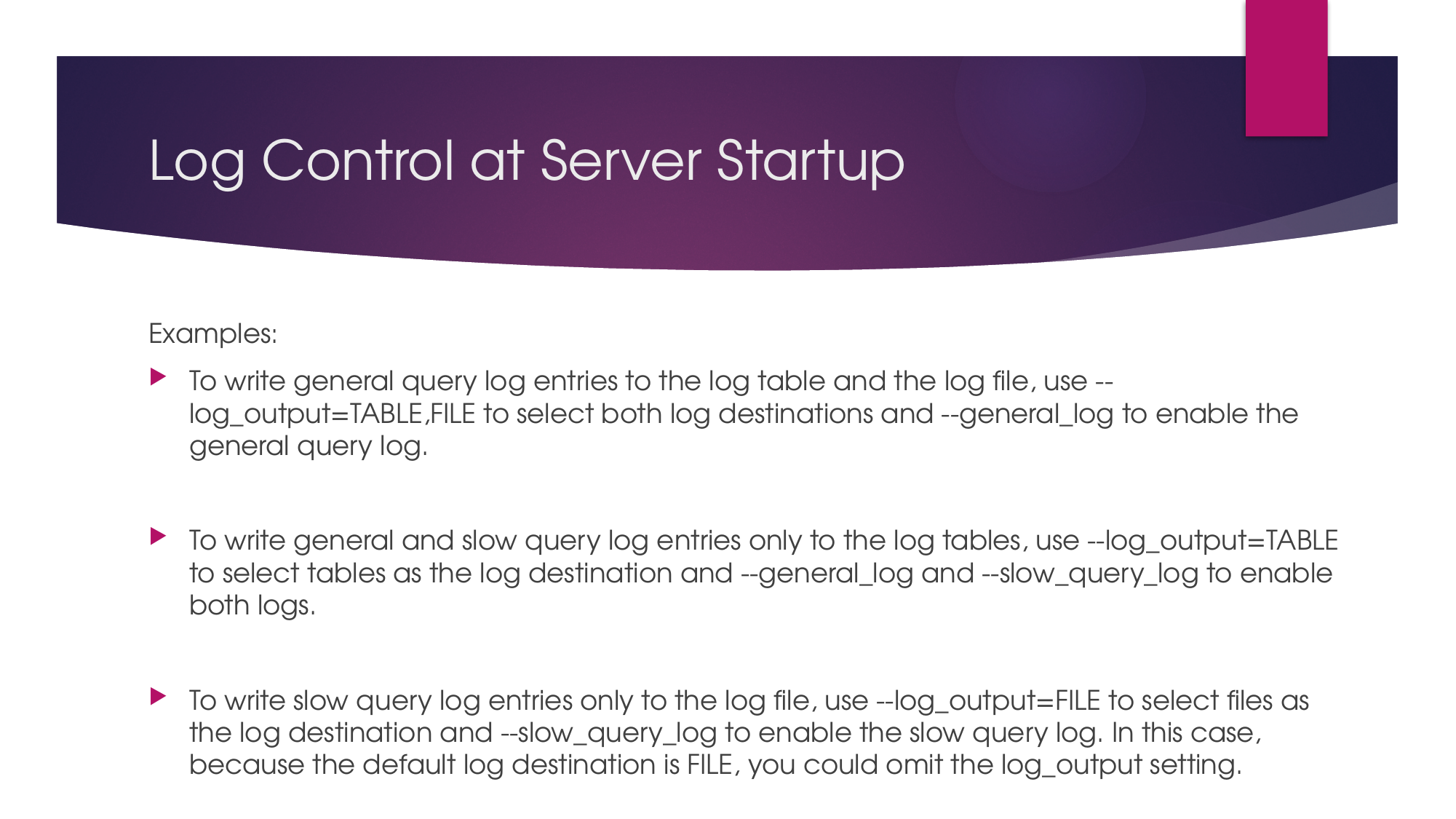

# Log Control at Server Startup
Examples:
To write general query log entries to the log table and the log file, use --log_output=TABLE,FILE to select both log destinations and --general_log to enable the general query log.

To write general and slow query log entries only to the log tables, use --log_output=TABLE to select tables as the log destination and --general_log and --slow_query_log to enable both logs.

To write slow query log entries only to the log file, use --log_output=FILE to select files as the log destination and --slow_query_log to enable the slow query log. In this case, because the default log destination is FILE, you could omit the log_output setting.